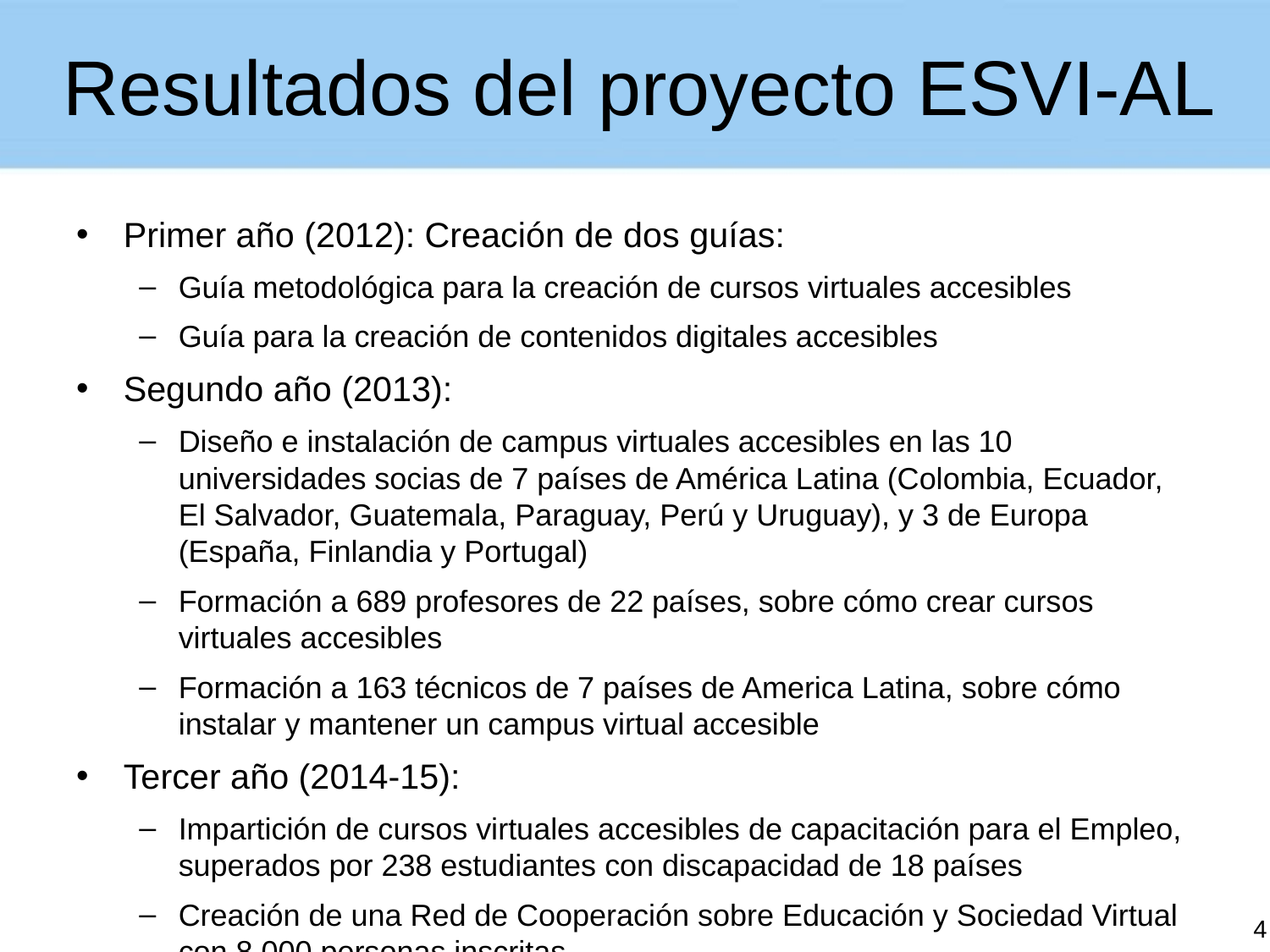

# Resultados del proyecto ESVI-AL
Primer año (2012): Creación de dos guías:
Guía metodológica para la creación de cursos virtuales accesibles
Guía para la creación de contenidos digitales accesibles
Segundo año (2013):
Diseño e instalación de campus virtuales accesibles en las 10 universidades socias de 7 países de América Latina (Colombia, Ecuador, El Salvador, Guatemala, Paraguay, Perú y Uruguay), y 3 de Europa (España, Finlandia y Portugal)
Formación a 689 profesores de 22 países, sobre cómo crear cursos virtuales accesibles
Formación a 163 técnicos de 7 países de America Latina, sobre cómo instalar y mantener un campus virtual accesible
Tercer año (2014-15):
Impartición de cursos virtuales accesibles de capacitación para el Empleo, superados por 238 estudiantes con discapacidad de 18 países
Creación de una Red de Cooperación sobre Educación y Sociedad Virtual con 8.000 personas inscritas

4